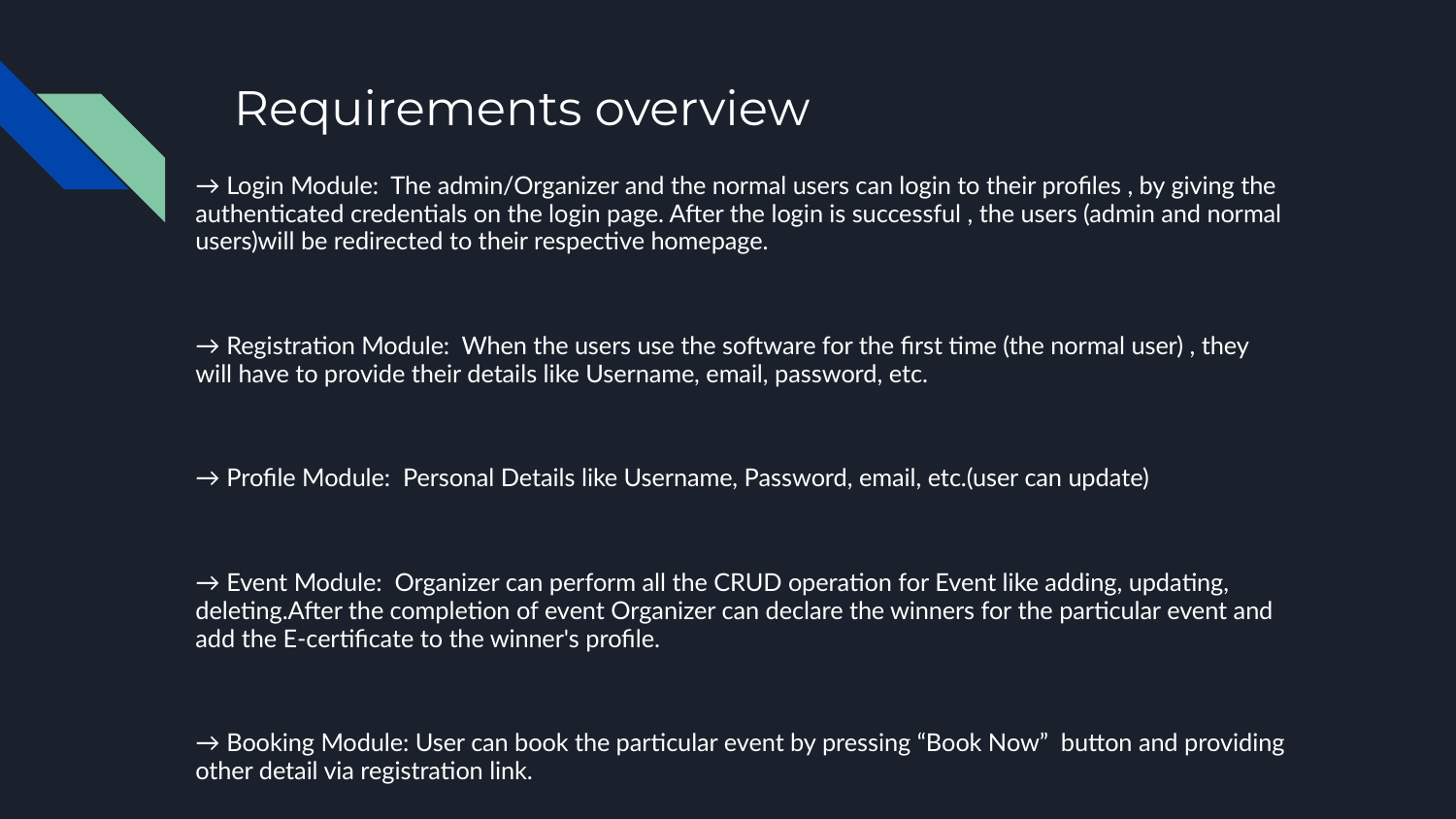

# Requirements overview
→ Login Module:  The admin/Organizer and the normal users can login to their profiles , by giving the authenticated credentials on the login page. After the login is successful , the users (admin and normal users)will be redirected to their respective homepage.

→ Registration Module:  When the users use the software for the first time (the normal user) , they will have to provide their details like Username, email, password, etc.

→ Profile Module:  Personal Details like Username, Password, email, etc.(user can update)

→ Event Module:  Organizer can perform all the CRUD operation for Event like adding, updating, deleting.After the completion of event Organizer can declare the winners for the particular event and add the E-certificate to the winner's profile.

→ Booking Module: User can book the particular event by pressing “Book Now”  button and providing other detail via registration link.